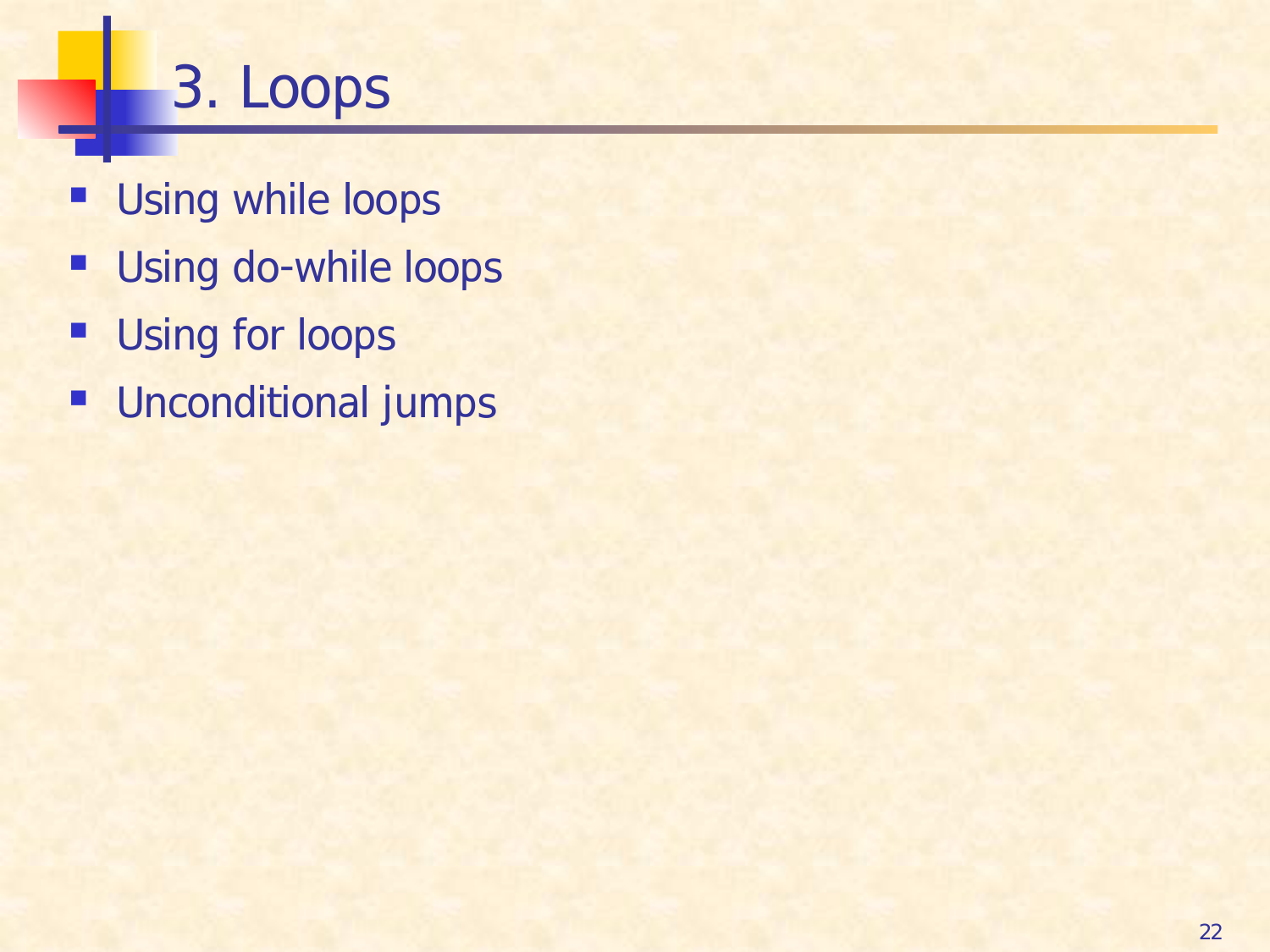

# 3. Loops
Using while loops
Using do-while loops
Using for loops
Unconditional jumps
22